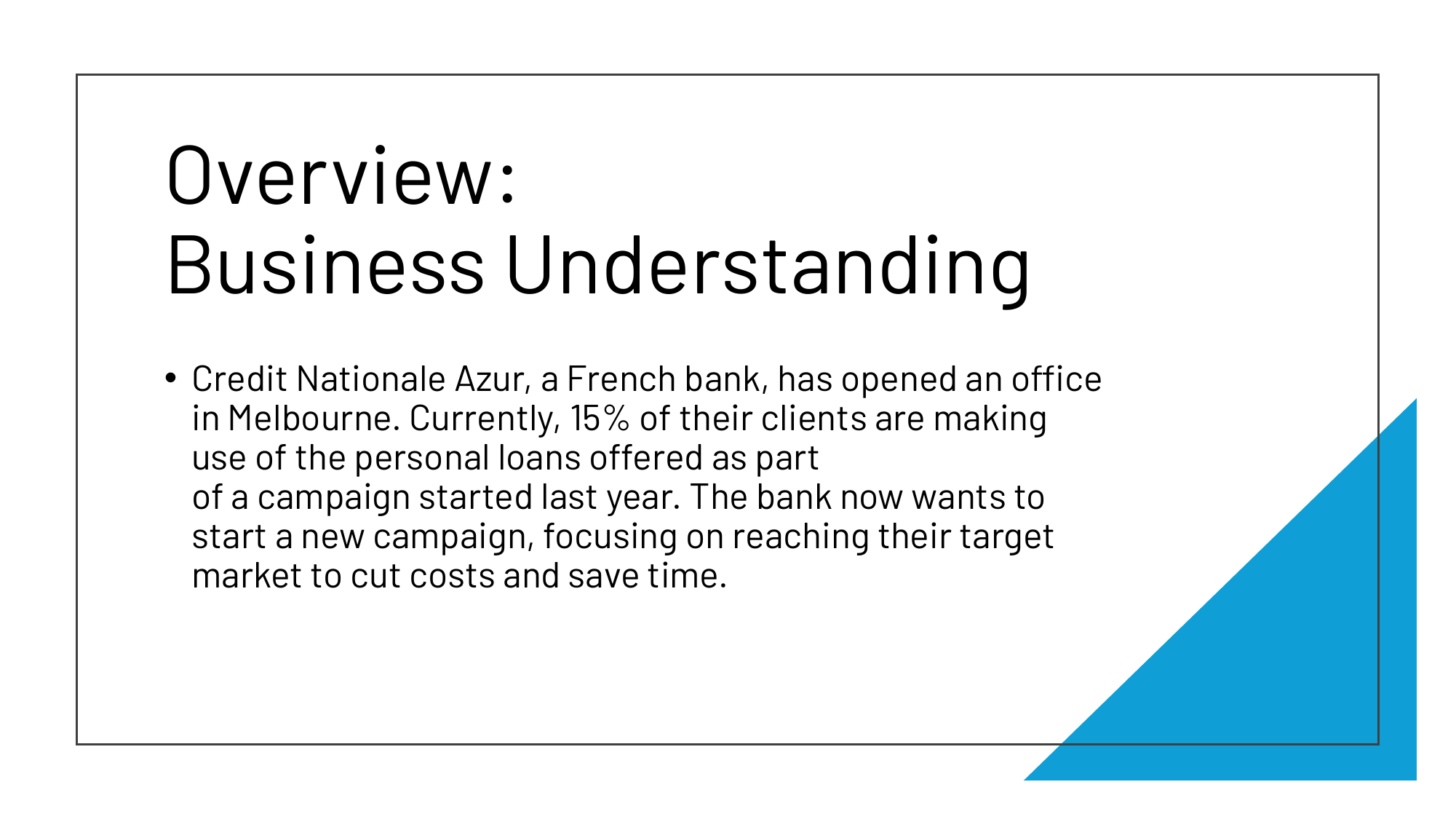

# Overview: Business Understanding
Credit Nationale Azur, a French bank, has opened an office in Melbourne. Currently, 15% of their clients are making use of the personal loans offered as part of a campaign started last year. The bank now wants to start a new campaign, focusing on reaching their target market to cut costs and save time.